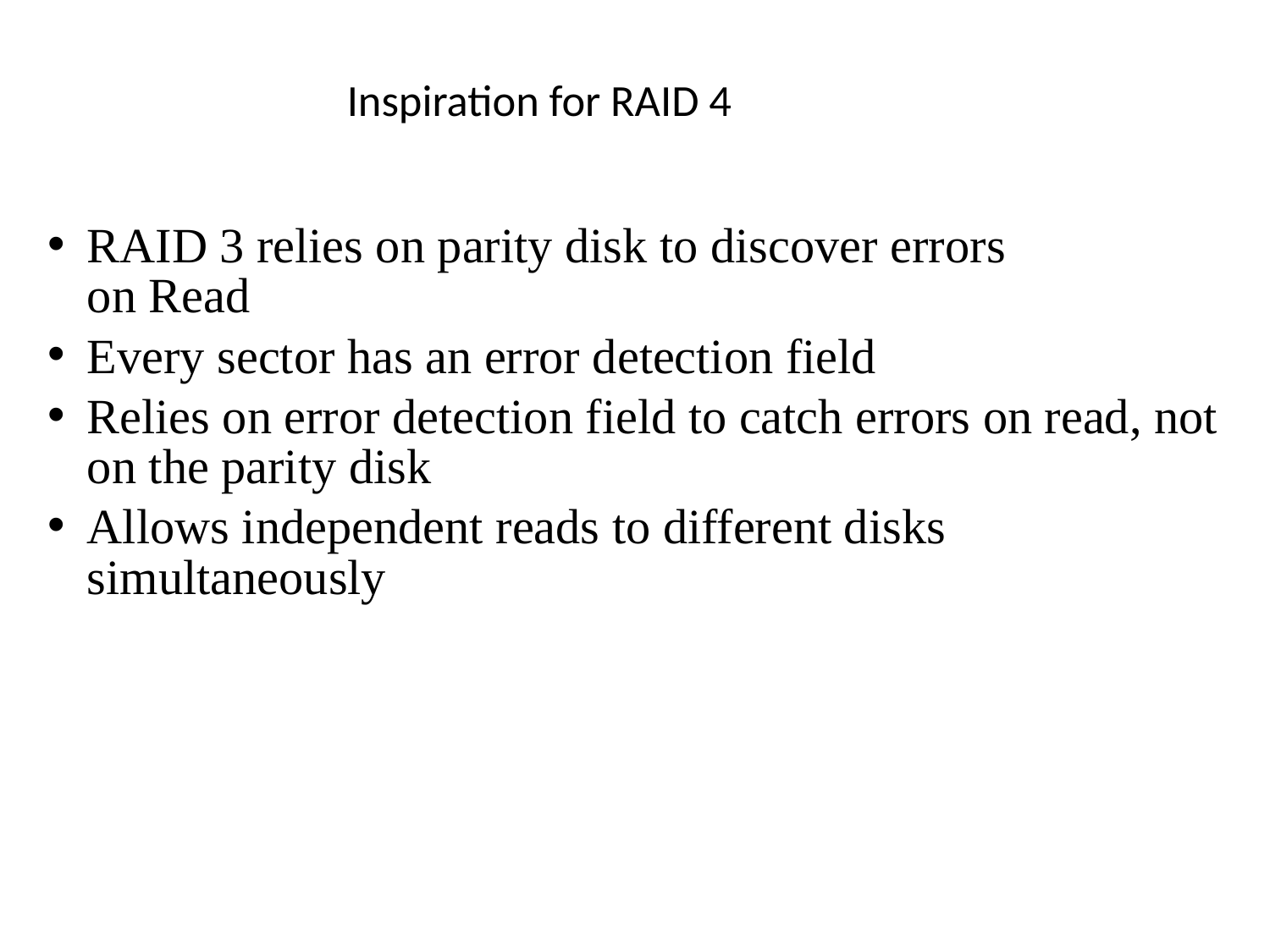

Inspiration for RAID 4
RAID 3 relies on parity disk to discover errors
on Read
Every sector has an error detection field
Relies on error detection field to catch errors on read, not on the parity disk
Allows independent reads to different disks simultaneously